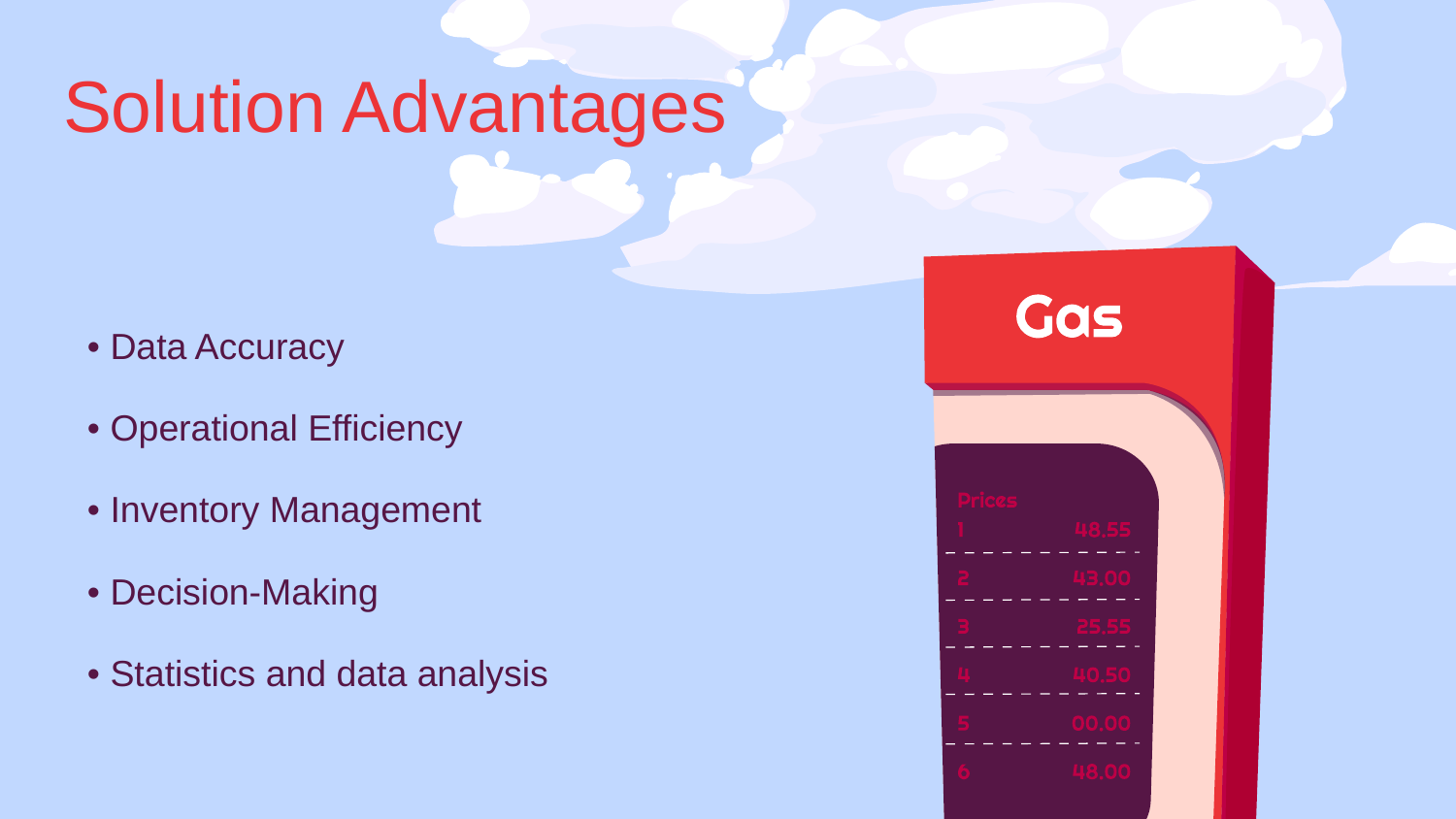

Solution Advantages

• Data Accuracy
• Operational Efficiency
• Inventory Management
• Decision-Making
• Statistics and data analysis